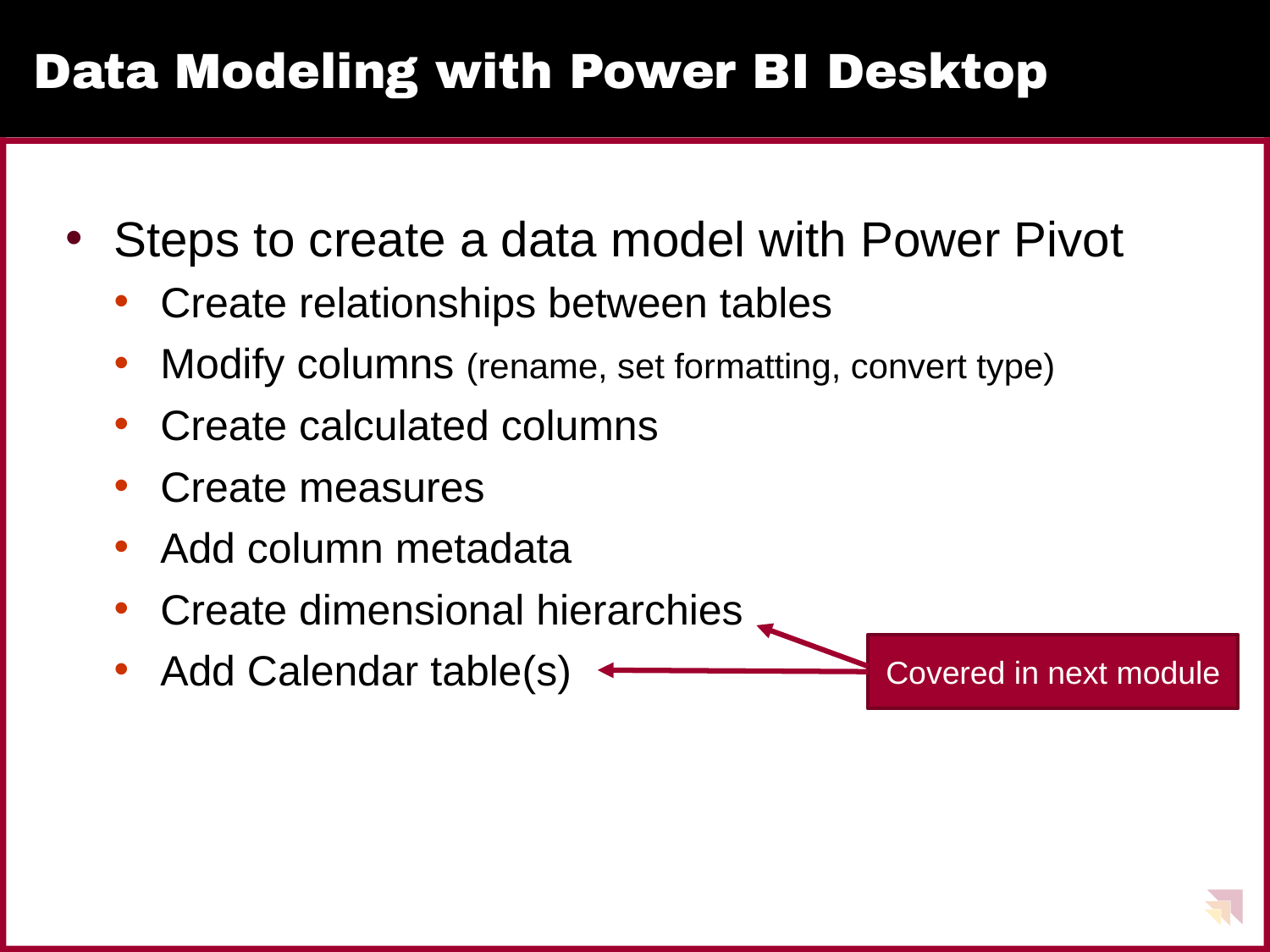

# Data Modeling with Power BI Desktop
Steps to create a data model with Power Pivot
Create relationships between tables
Modify columns (rename, set formatting, convert type)
Create calculated columns
Create measures
Add column metadata
Create dimensional hierarchies
Add Calendar table(s)
Covered in next module